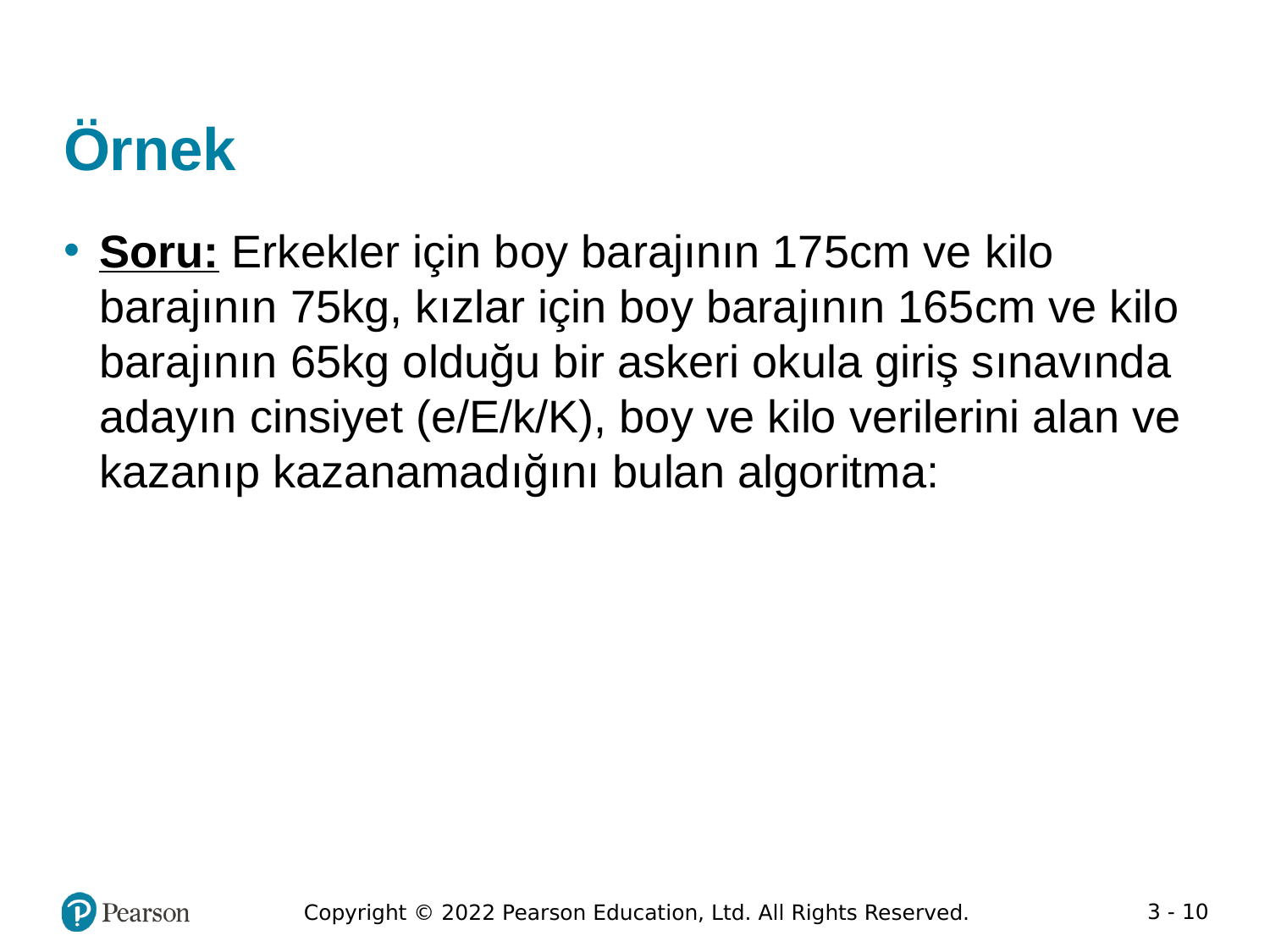

# Örnek
Soru: Erkekler için boy barajının 175cm ve kilo barajının 75kg, kızlar için boy barajının 165cm ve kilo barajının 65kg olduğu bir askeri okula giriş sınavında adayın cinsiyet (e/E/k/K), boy ve kilo verilerini alan ve kazanıp kazanamadığını bulan algoritma: